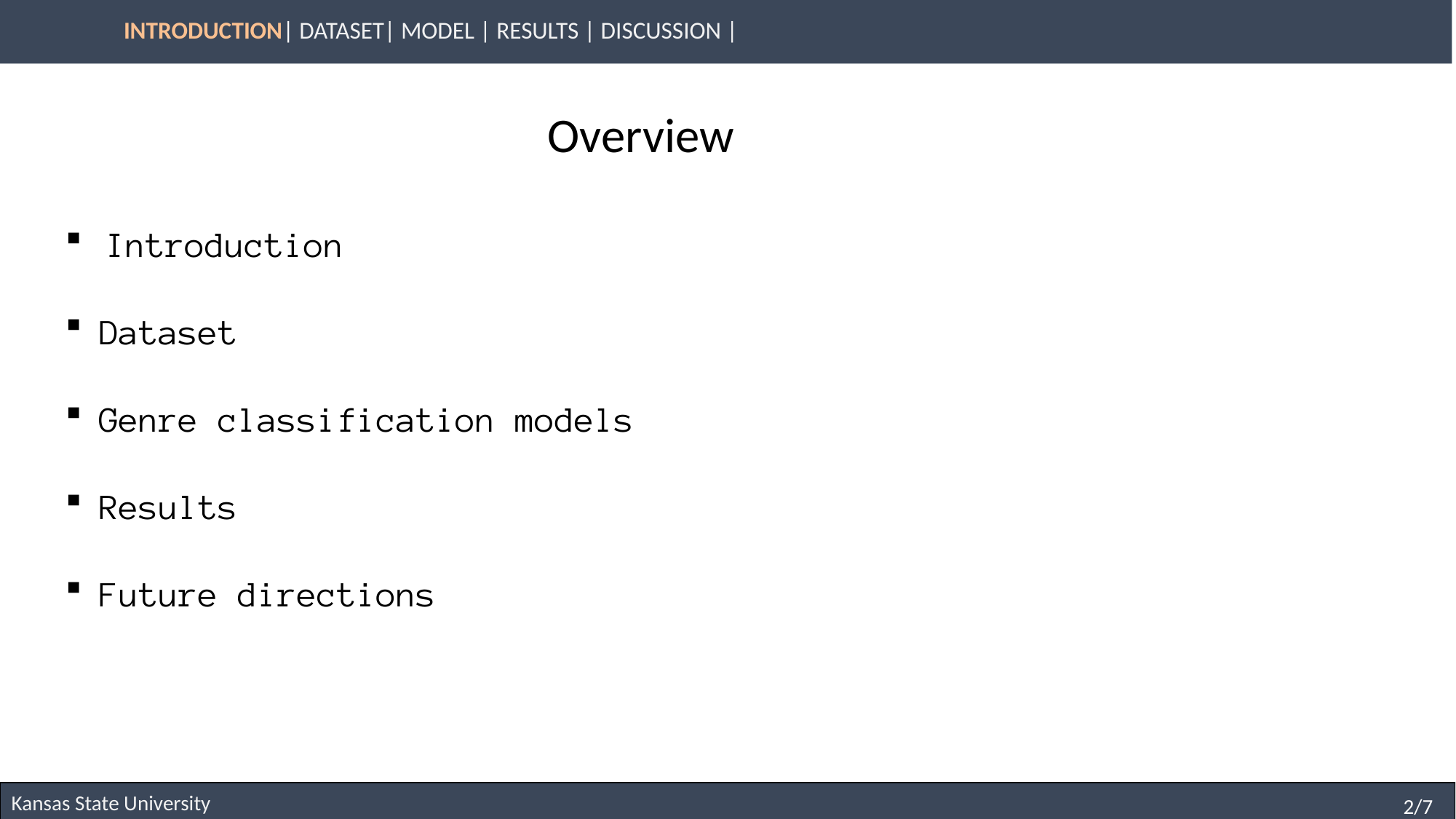

Overview

Introduction

Dataset

Genre classification models

Results

Future directions